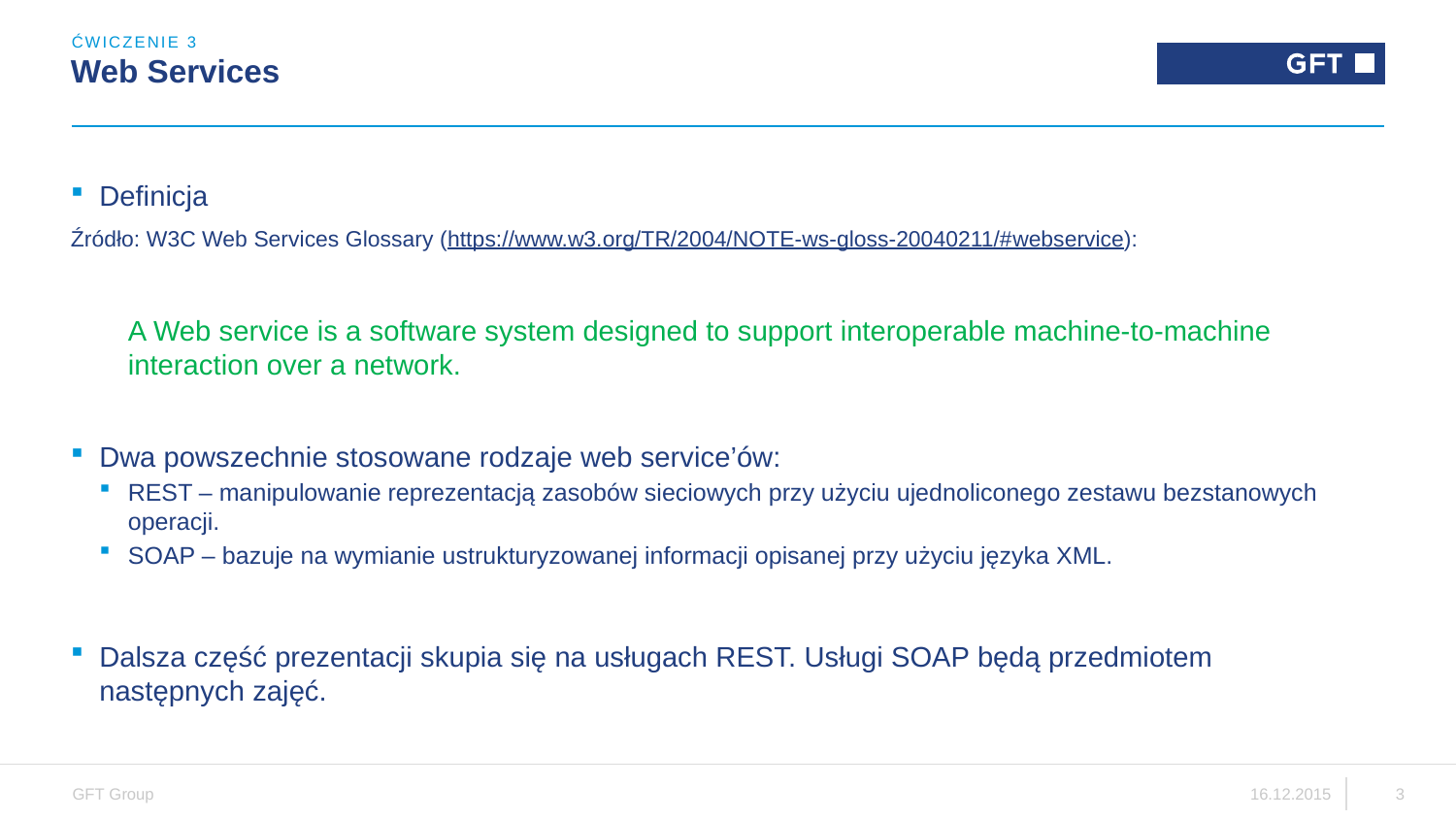

ĆWICZENIE 3
# Web Services
Definicja
Źródło: W3C Web Services Glossary (https://www.w3.org/TR/2004/NOTE-ws-gloss-20040211/#webservice):

A Web service is a software system designed to support interoperable machine-to-machine interaction over a network.

Dwa powszechnie stosowane rodzaje web service’ów:
REST – manipulowanie reprezentacją zasobów sieciowych przy użyciu ujednoliconego zestawu bezstanowych operacji.
SOAP – bazuje na wymianie ustrukturyzowanej informacji opisanej przy użyciu języka XML.

Dalsza część prezentacji skupia się na usługach REST. Usługi SOAP będą przedmiotem następnych zajęć.